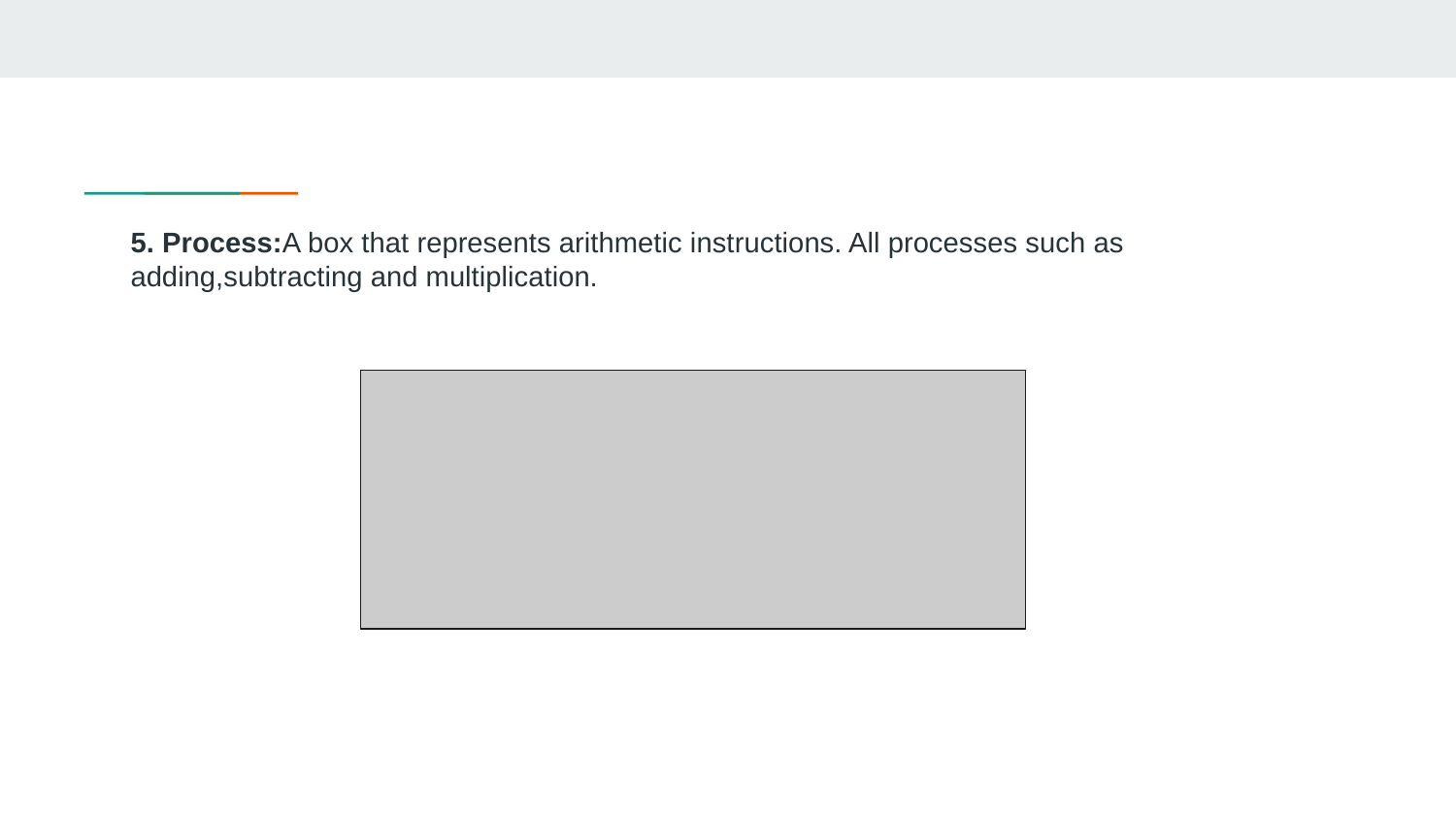

# 5. Process:A box that represents arithmetic instructions. All processes such as adding,subtracting and multiplication.